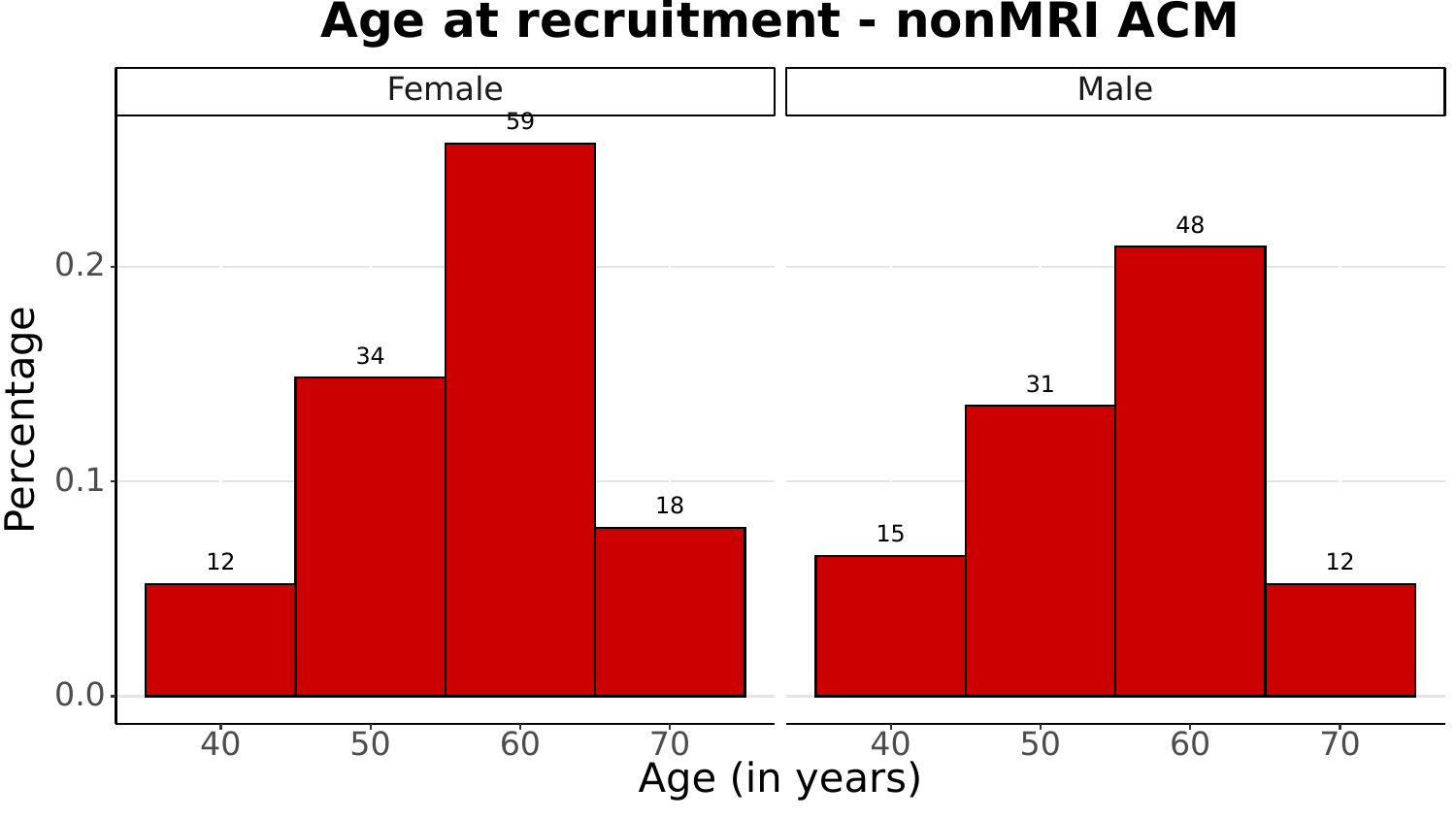

Age at recruitment - nonMRI ACM

Female
Male
59

48

0.2

34

31

Percentage

0.1

18
15

12
12

0.0

40
50
60
70
40
50
60
70
Age (in years)